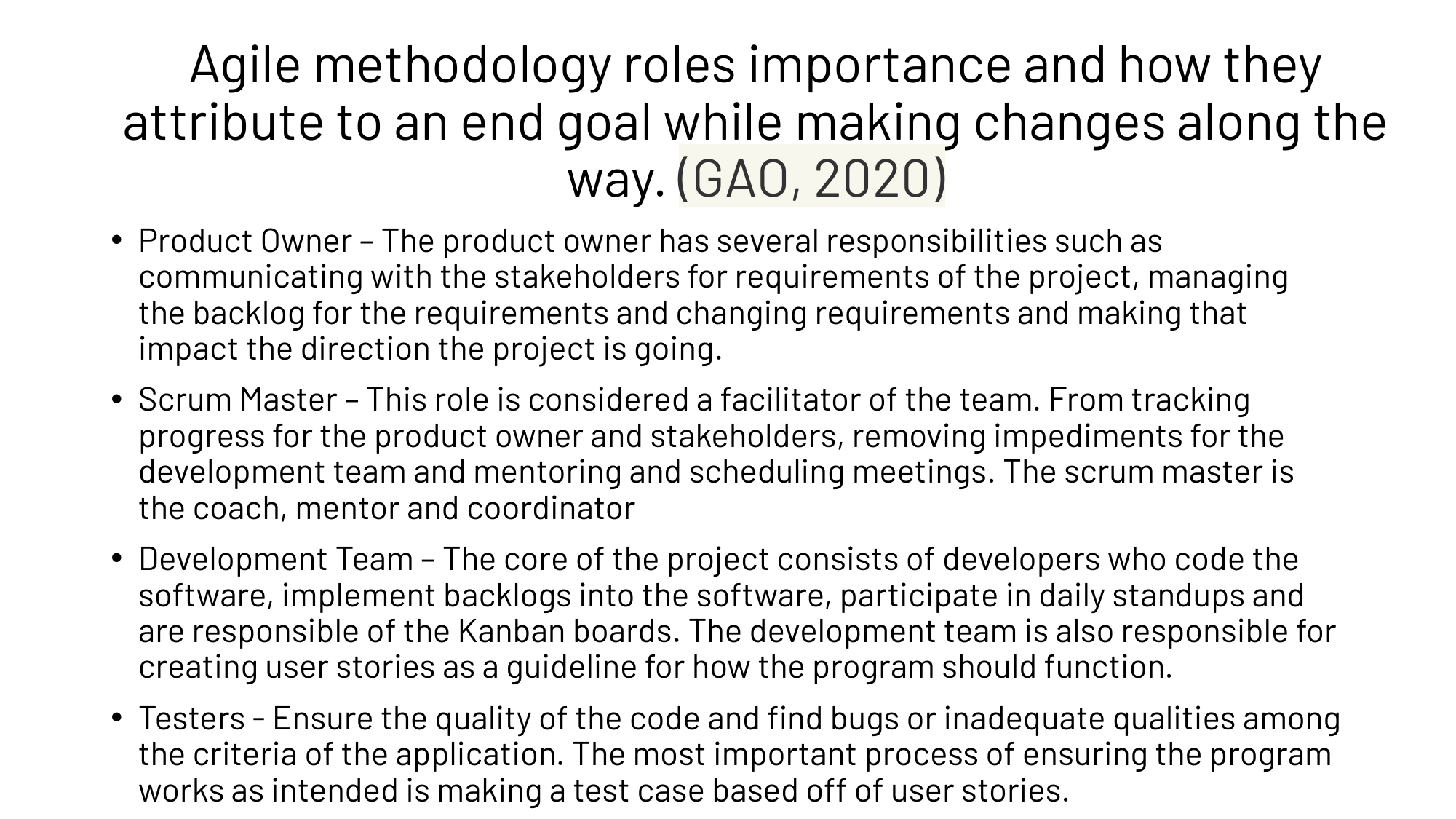

# Agile methodology roles importance and how they attribute to an end goal while making changes along the way. (GAO, 2020)
Product Owner – The product owner has several responsibilities such as communicating with the stakeholders for requirements of the project, managing the backlog for the requirements and changing requirements and making that impact the direction the project is going.
Scrum Master – This role is considered a facilitator of the team. From tracking progress for the product owner and stakeholders, removing impediments for the development team and mentoring and scheduling meetings. The scrum master is the coach, mentor and coordinator
Development Team – The core of the project consists of developers who code the software, implement backlogs into the software, participate in daily standups and are responsible of the Kanban boards. The development team is also responsible for creating user stories as a guideline for how the program should function.
Testers - Ensure the quality of the code and find bugs or inadequate qualities among the criteria of the application. The most important process of ensuring the program works as intended is making a test case based off of user stories.